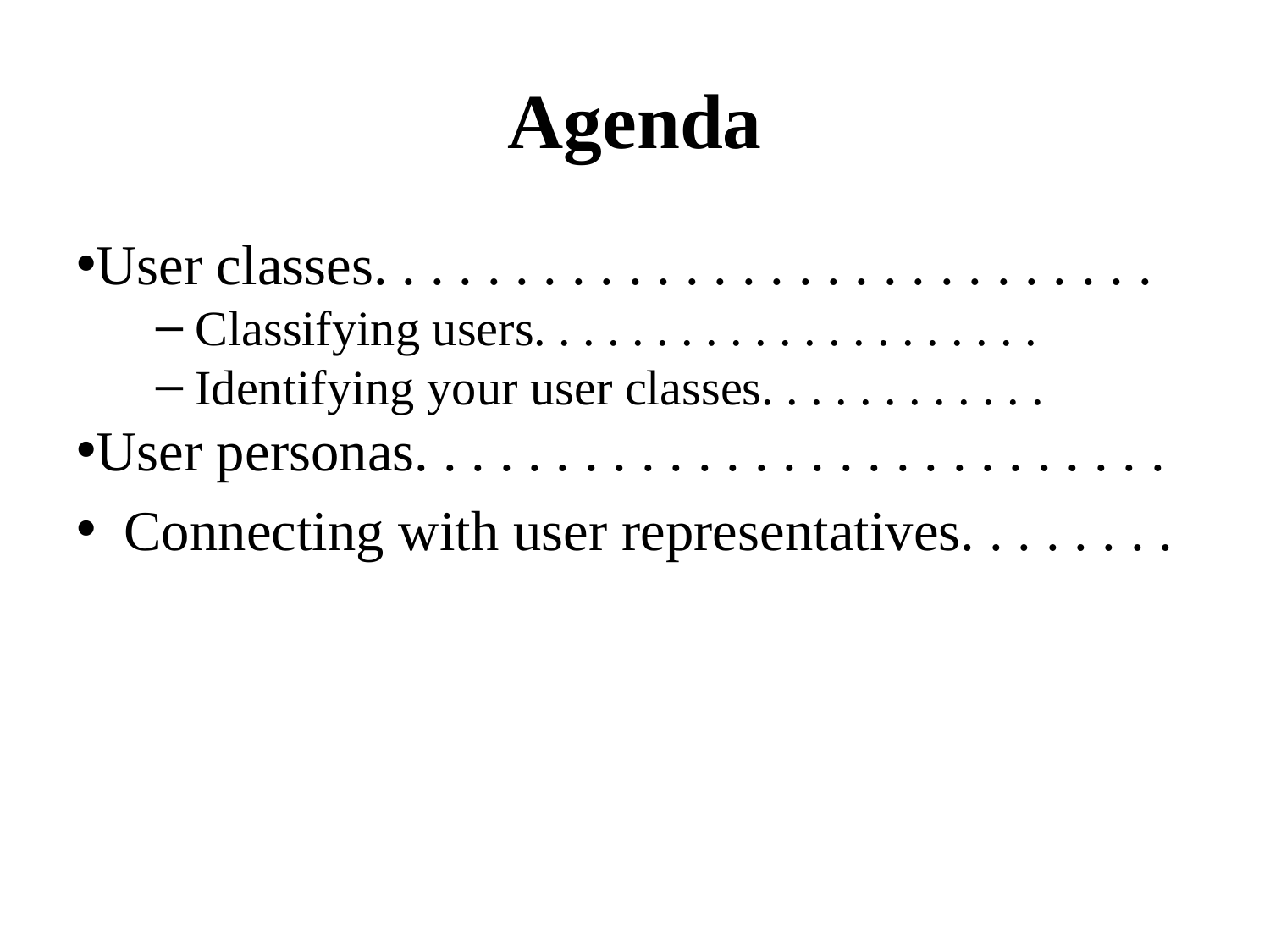

# Agenda
User classes. . . . . . . . . . . . . . . . . . . . . . . . . . . .
Classifying users. . . . . . . . . . . . . . . . . . . . .
Identifying your user classes. . . . . . . . . . . .
User personas. . . . . . . . . . . . . . . . . . . . . . . . . . .
Connecting with user representatives. . . . . . . .